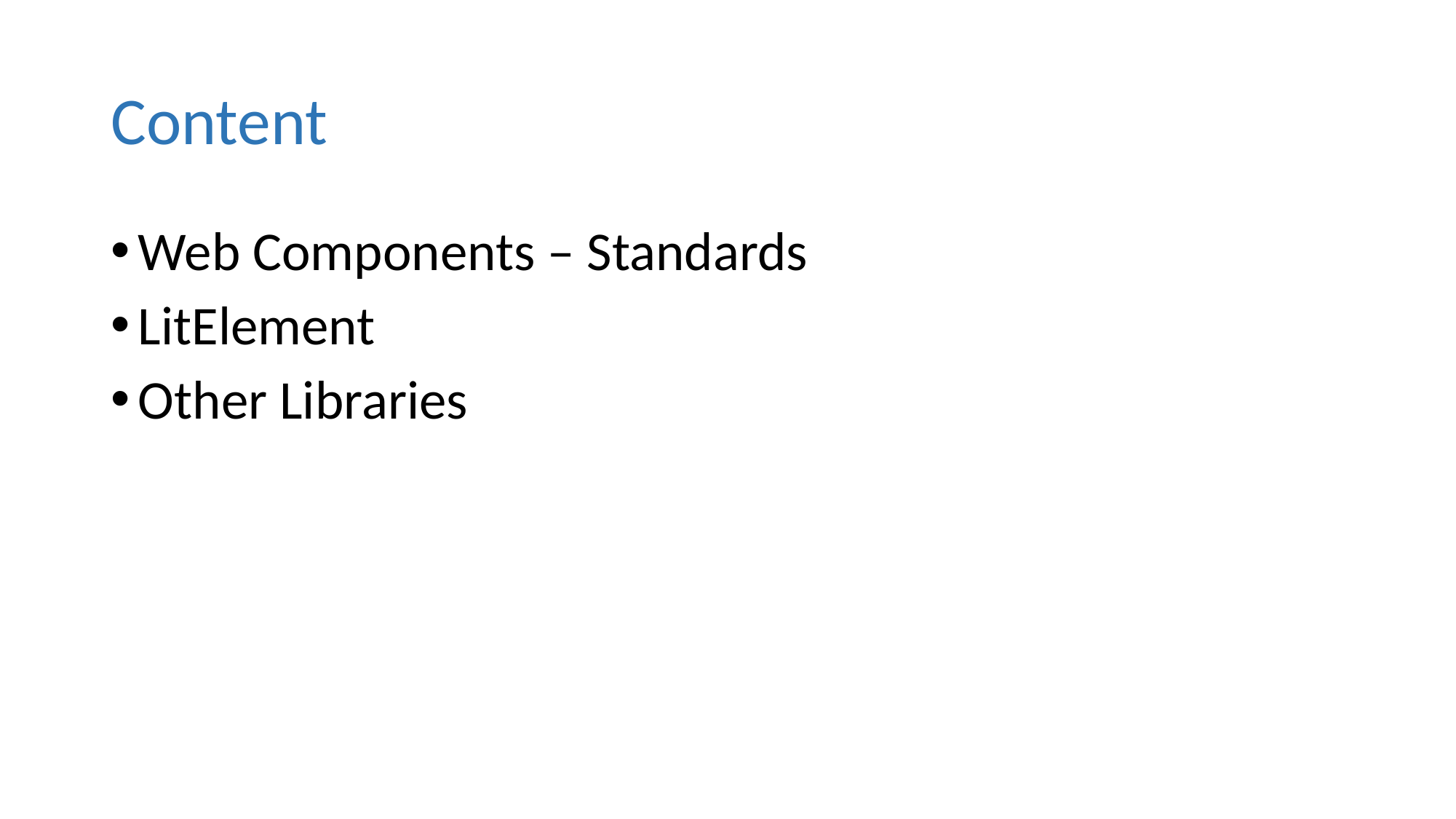

# Content
Web Components – Standards
LitElement
Other Libraries